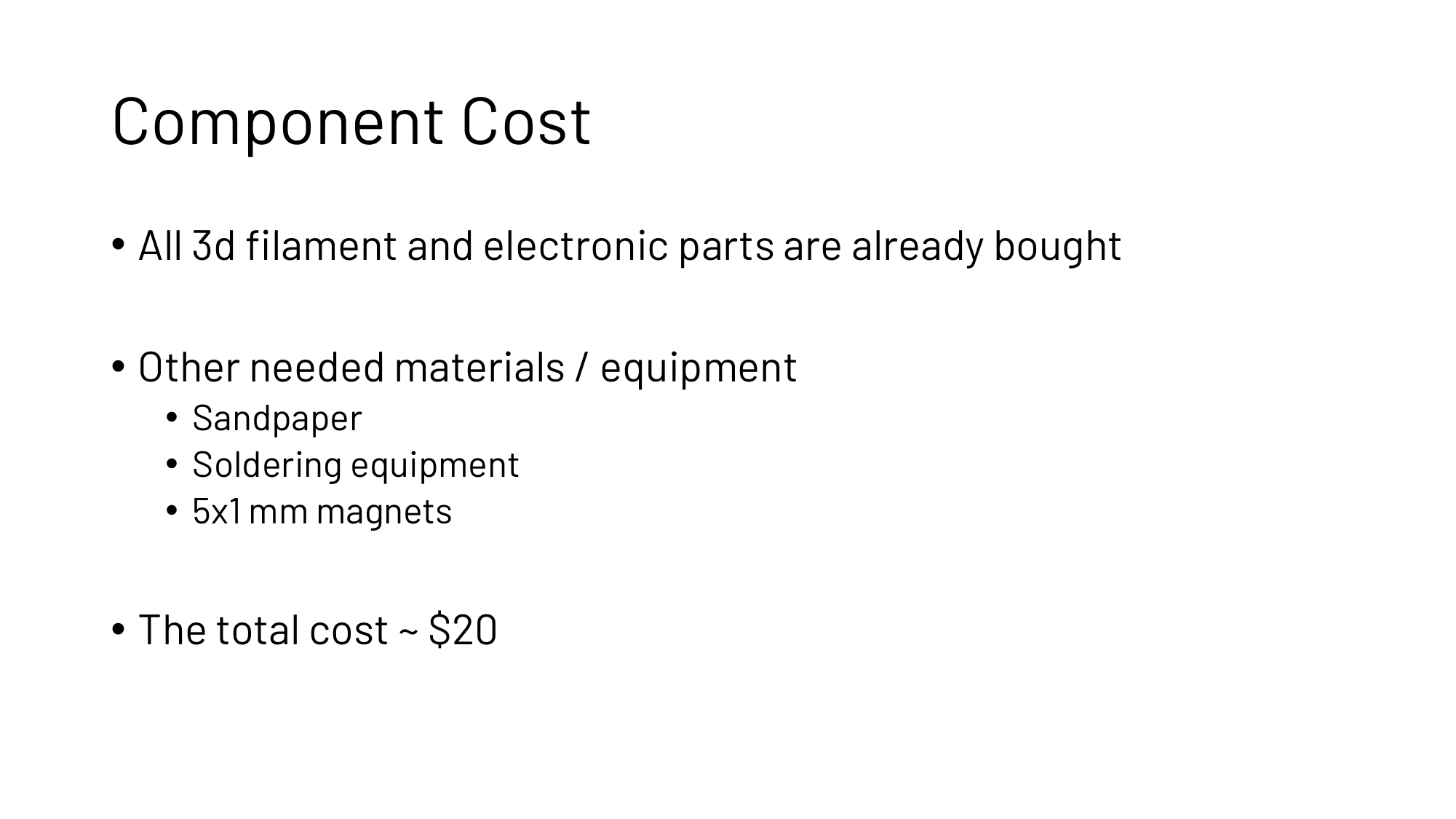

# Component Cost
All 3d filament and electronic parts are already bought

Other needed materials / equipment
Sandpaper
Soldering equipment
5x1 mm magnets

The total cost ~ $20